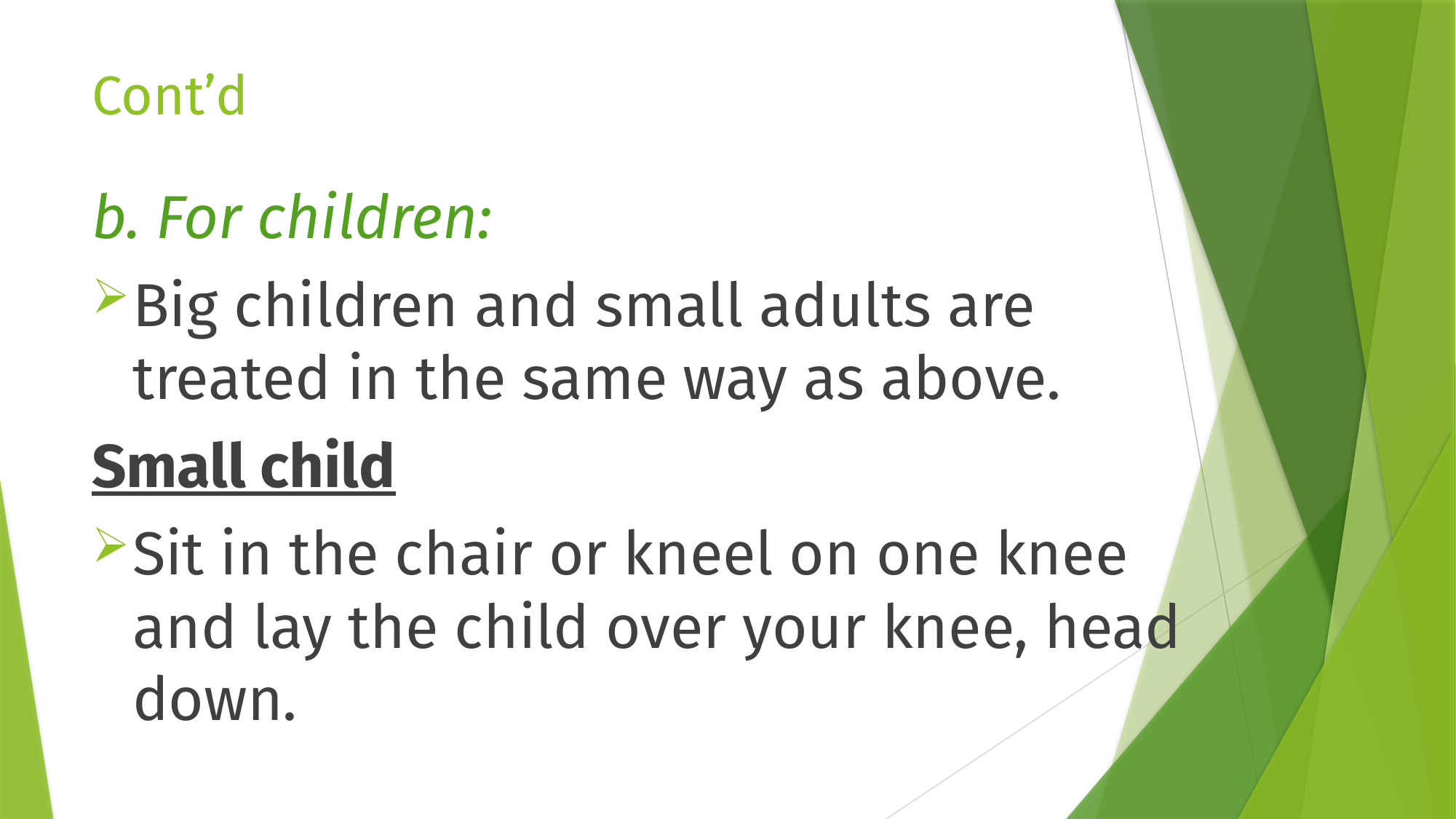

# Cont’d
b. For children:
Big children and small adults are treated in the same way as above.
Small child
Sit in the chair or kneel on one knee and lay the child over your knee, head down.